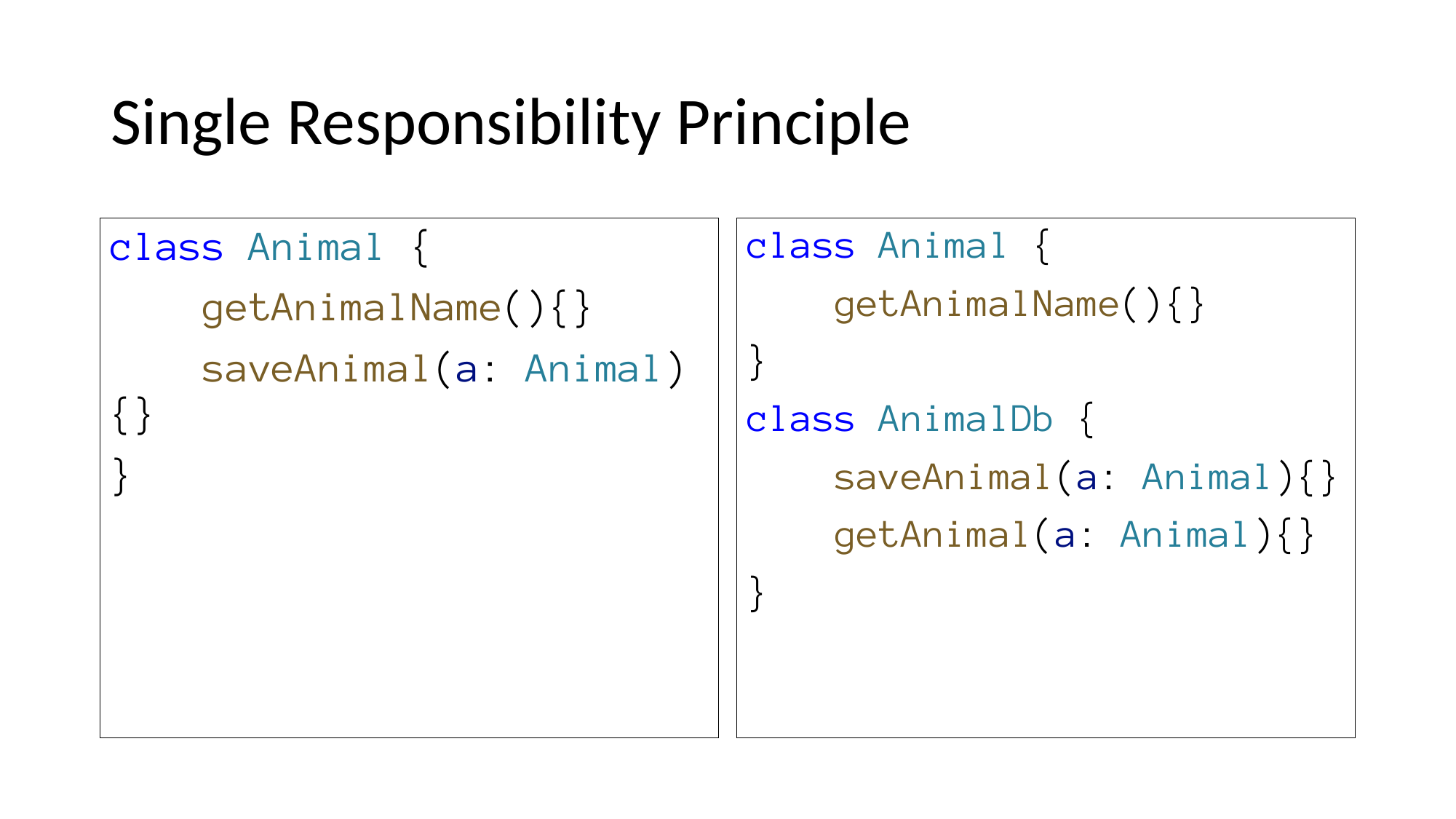

# Single Responsibility Principle
class Animal {
    getAnimalName(){}
    saveAnimal(a: Animal){}
}

class Animal {
    getAnimalName(){}
}
class AnimalDb {
    saveAnimal(a: Animal){}
    getAnimal(a: Animal){}
}